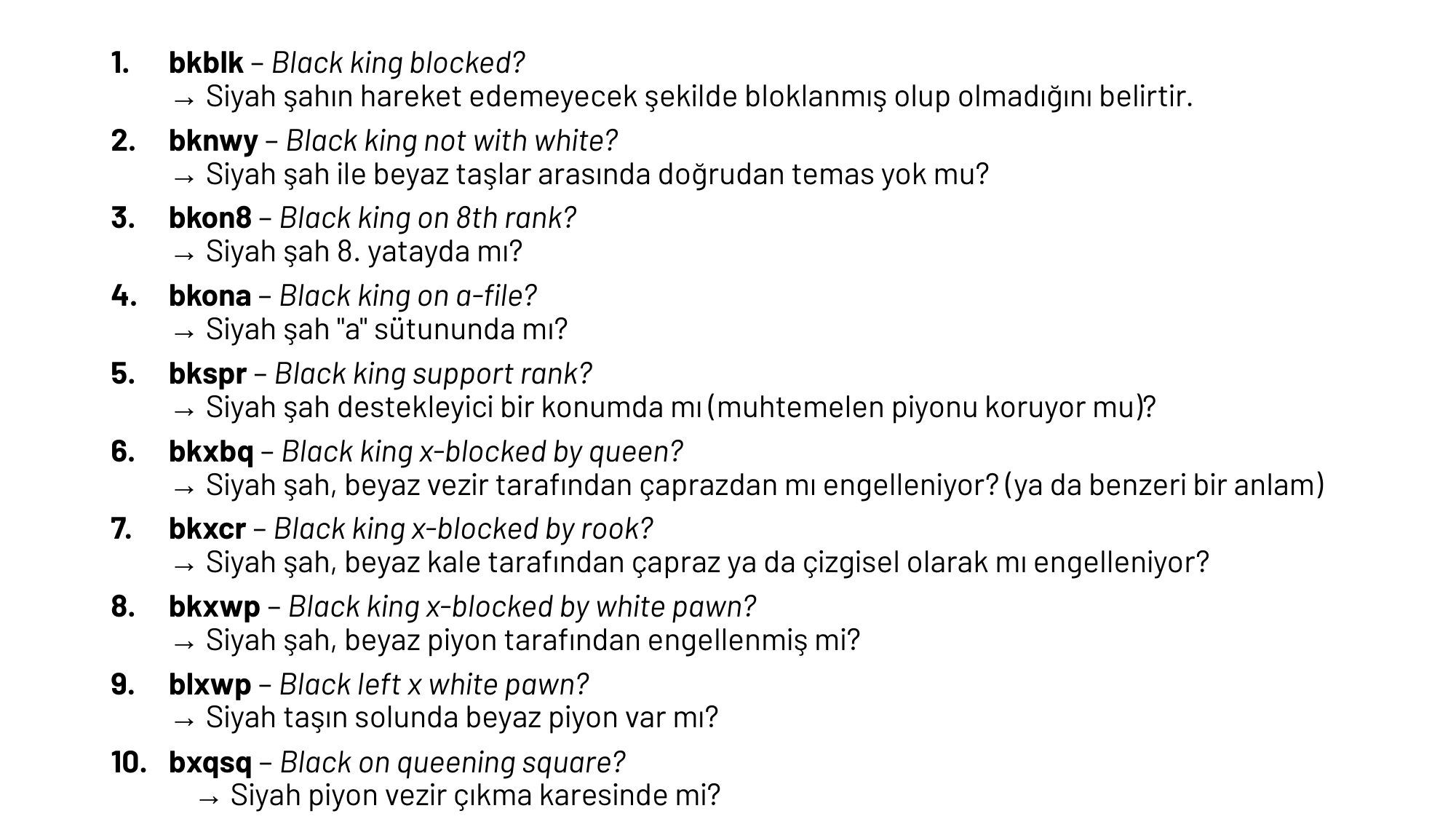

bkblk – Black king blocked?
→ Siyah şahın hareket edemeyecek şekilde bloklanmış olup olmadığını belirtir.
bknwy – Black king not with white?
→ Siyah şah ile beyaz taşlar arasında doğrudan temas yok mu?
bkon8 – Black king on 8th rank?
→ Siyah şah 8. yatayda mı?
bkona – Black king on a-file?
→ Siyah şah "a" sütununda mı?
bkspr – Black king support rank?
→ Siyah şah destekleyici bir konumda mı (muhtemelen piyonu koruyor mu)?
bkxbq – Black king x-blocked by queen?
→ Siyah şah, beyaz vezir tarafından çaprazdan mı engelleniyor? (ya da benzeri bir anlam)
bkxcr – Black king x-blocked by rook?
→ Siyah şah, beyaz kale tarafından çapraz ya da çizgisel olarak mı engelleniyor?
bkxwp – Black king x-blocked by white pawn?
→ Siyah şah, beyaz piyon tarafından engellenmiş mi?
blxwp – Black left x white pawn?
→ Siyah taşın solunda beyaz piyon var mı?
bxqsq – Black on queening square?
    → Siyah piyon vezir çıkma karesinde mi?